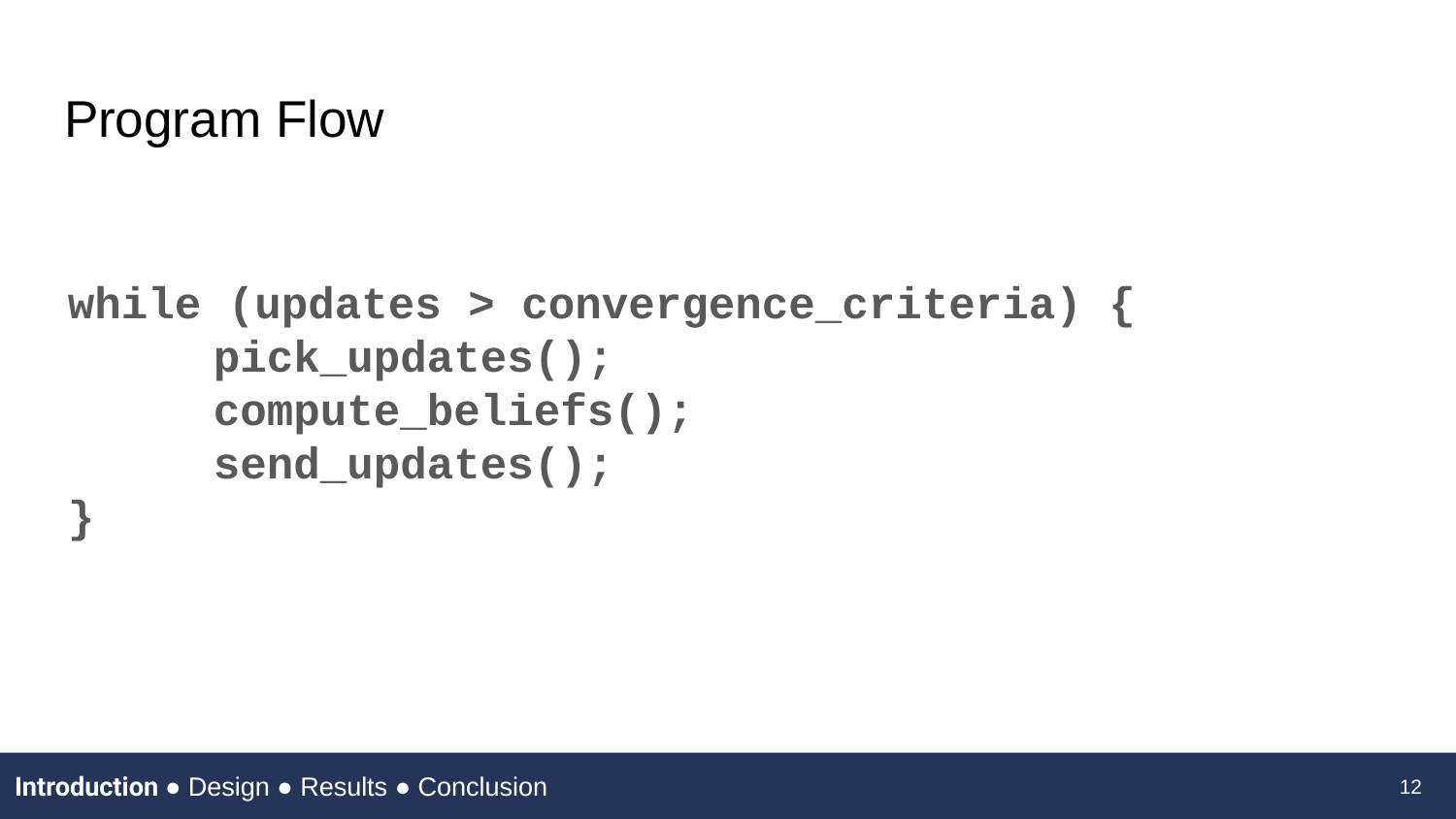

# Program Flow
while (updates > convergence_criteria) {
	pick_updates();
	compute_beliefs();
	send_updates();
}
12
Introduction ● Design ● Results ● Conclusion